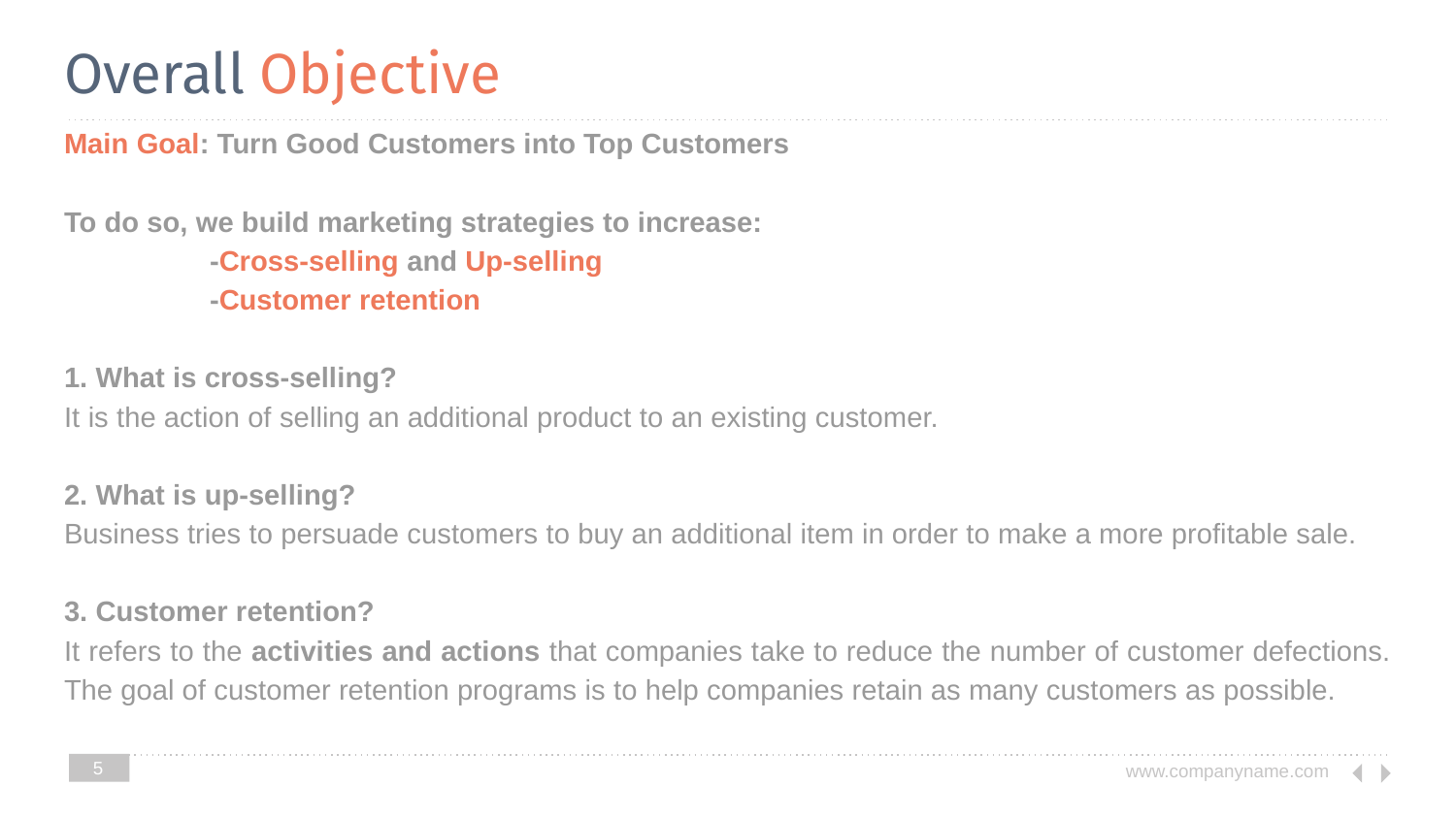

# Overall Objective
Main Goal: Turn Good Customers into Top Customers

To do so, we build marketing strategies to increase:
	-Cross-selling and Up-selling
	-Customer retention

1. What is cross-selling?
It is the action of selling an additional product to an existing customer.

2. What is up-selling?
Business tries to persuade customers to buy an additional item in order to make a more profitable sale.

3. Customer retention?
It refers to the activities and actions that companies take to reduce the number of customer defections. The goal of customer retention programs is to help companies retain as many customers as possible.

5